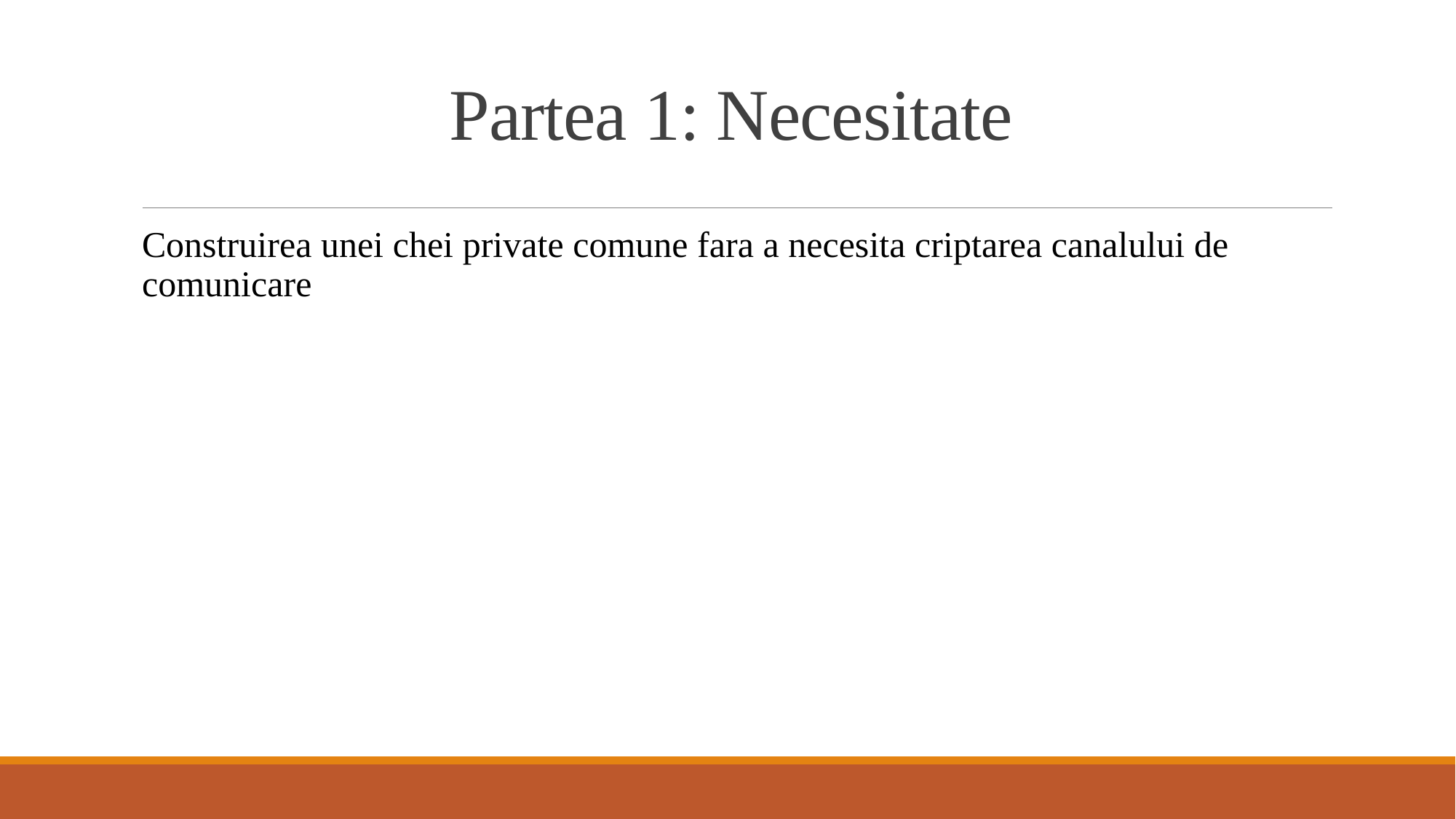

# Partea 1: Necesitate
Construirea unei chei private comune fara a necesita criptarea canalului de comunicare